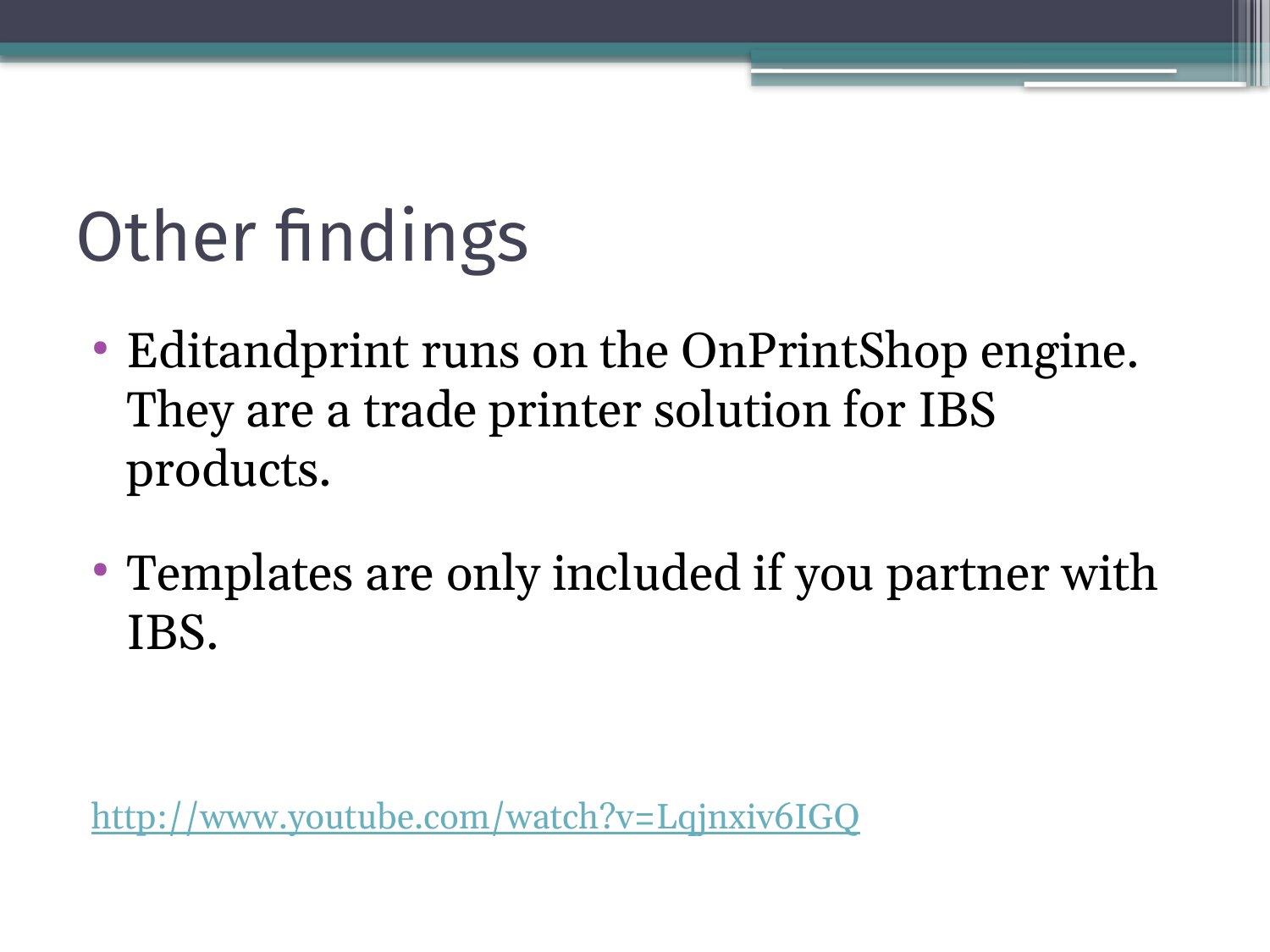

# Other findings
Editandprint runs on the OnPrintShop engine. They are a trade printer solution for IBS products.

Templates are only included if you partner with IBS.

http://www.youtube.com/watch?v=Lqjnxiv6IGQ